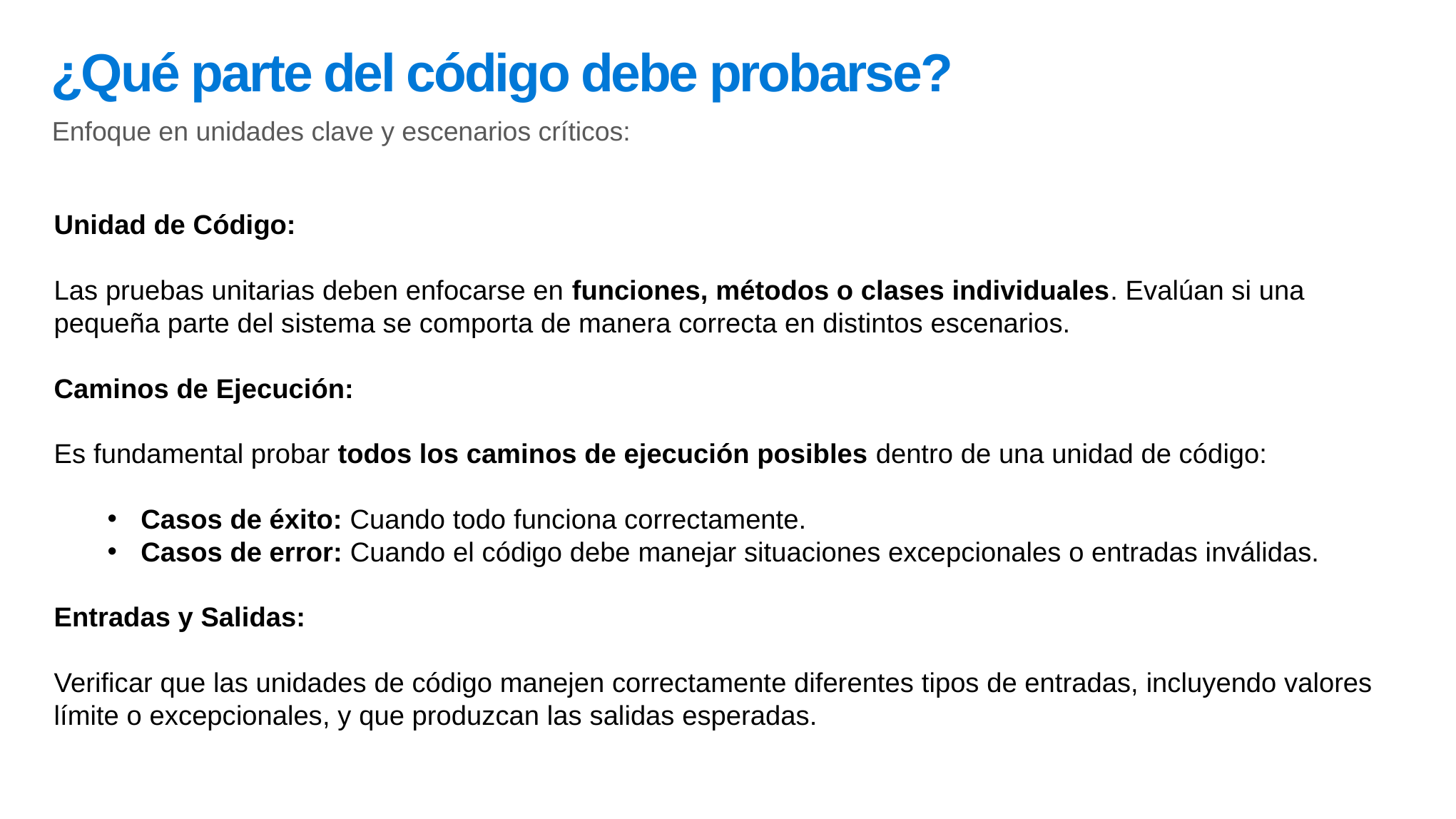

# ¿Qué parte del código debe probarse?
Enfoque en unidades clave y escenarios críticos:

Unidad de Código:

Las pruebas unitarias deben enfocarse en funciones, métodos o clases individuales. Evalúan si una pequeña parte del sistema se comporta de manera correcta en distintos escenarios.

Caminos de Ejecución:

Es fundamental probar todos los caminos de ejecución posibles dentro de una unidad de código:
Casos de éxito: Cuando todo funciona correctamente.
Casos de error: Cuando el código debe manejar situaciones excepcionales o entradas inválidas.

Entradas y Salidas:

Verificar que las unidades de código manejen correctamente diferentes tipos de entradas, incluyendo valores límite o excepcionales, y que produzcan las salidas esperadas.